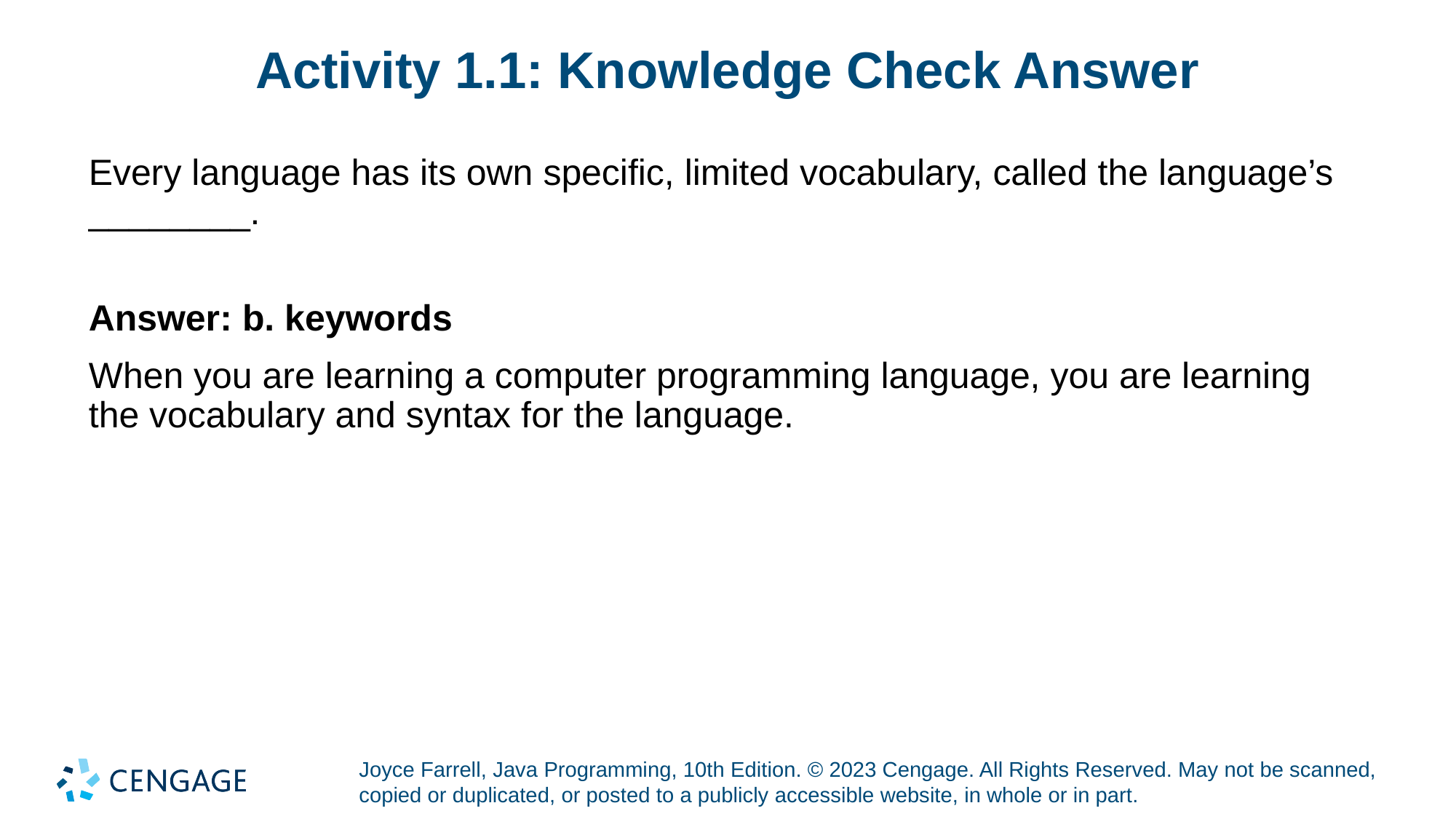

# Activity 1.1: Knowledge Check Answer
Every language has its own specific, limited vocabulary, called the language’s ________.

Answer: b. keywords
When you are learning a computer programming language, you are learning the vocabulary and syntax for the language.